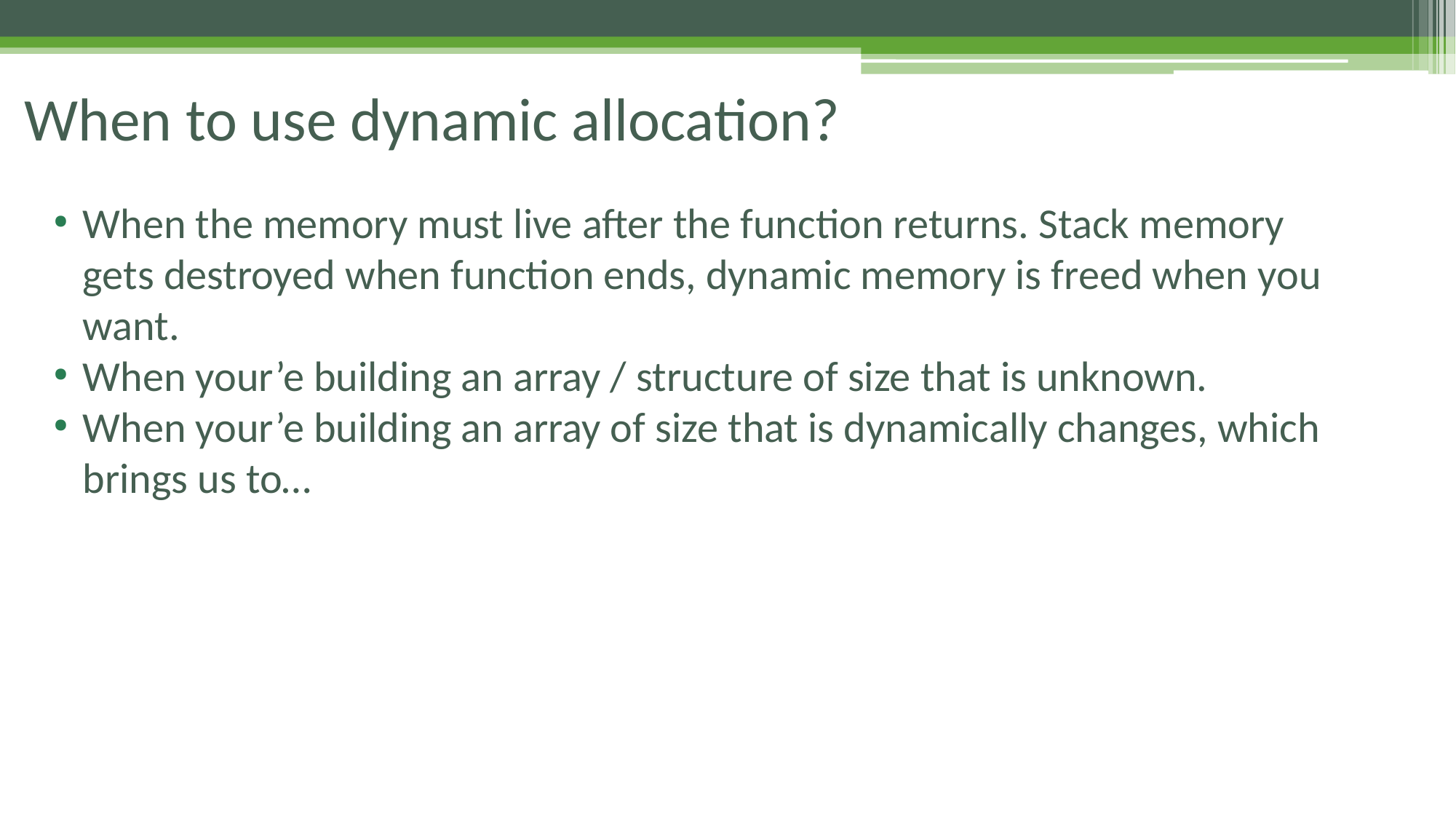

When to use dynamic allocation?
When the memory must live after the function returns. Stack memory gets destroyed when function ends, dynamic memory is freed when you want.
When your’e building an array / structure of size that is unknown.
When your’e building an array of size that is dynamically changes, which brings us to…